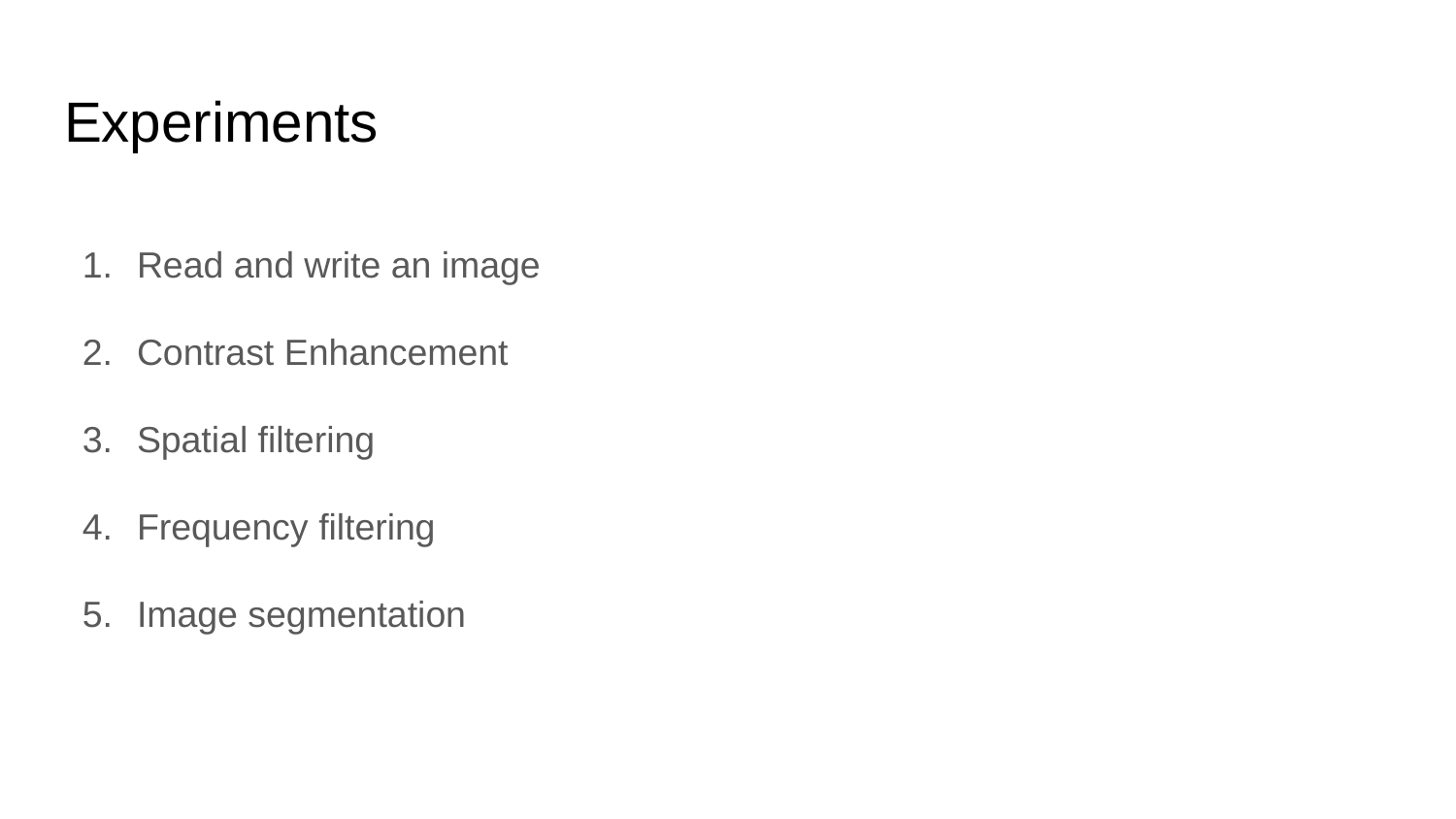

# Experiments
Read and write an image
Contrast Enhancement
Spatial filtering
Frequency filtering
Image segmentation